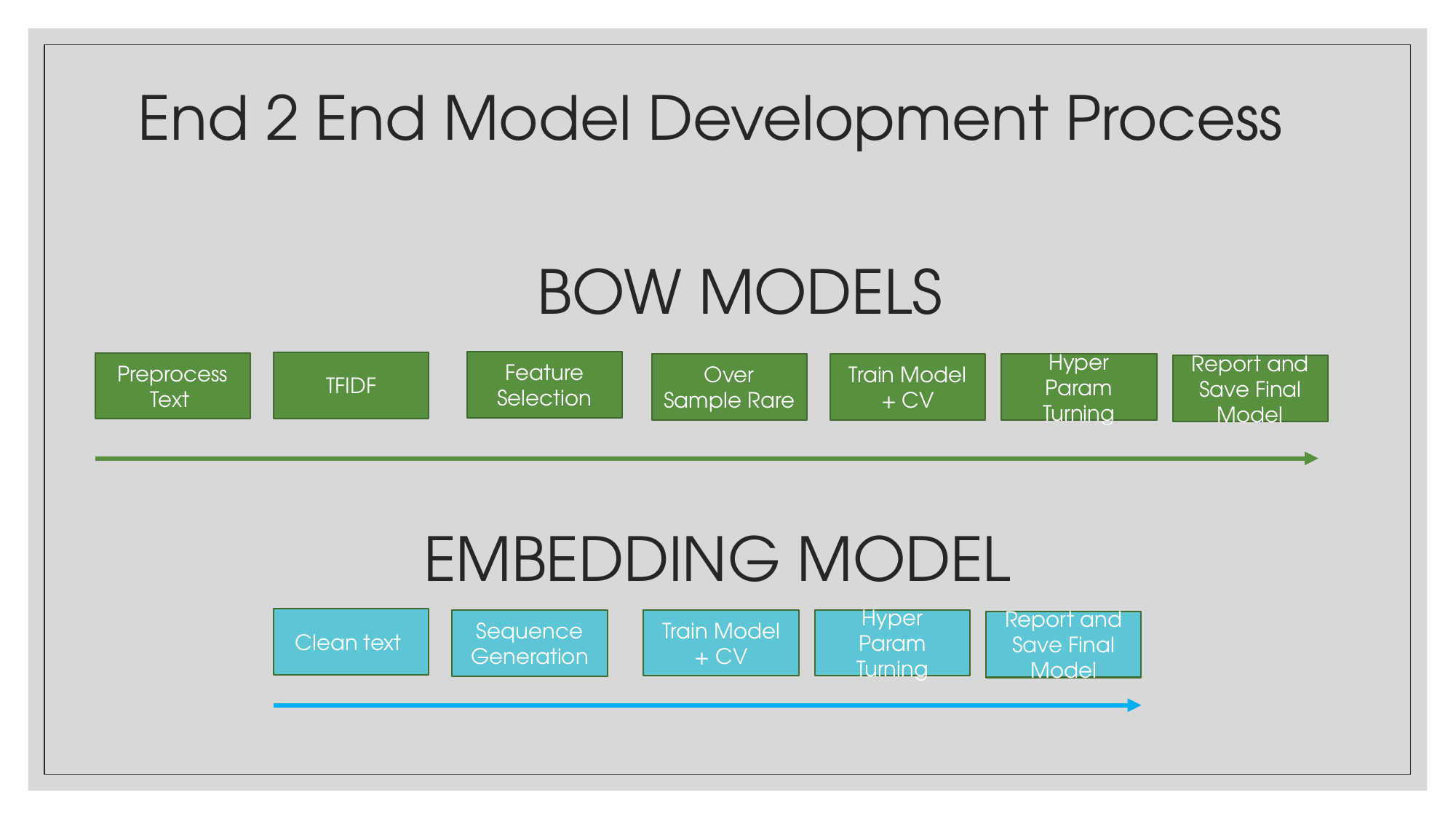

# End 2 End Model Development Process
BOW MODELS
Feature Selection
TFIDF
Preprocess Text
Train Model + CV
Hyper Param Turning
Over Sample Rare
Report and Save Final Model
EMBEDDING MODEL
Clean text
Train Model + CV
Hyper Param Turning
Sequence Generation
Report and Save Final Model